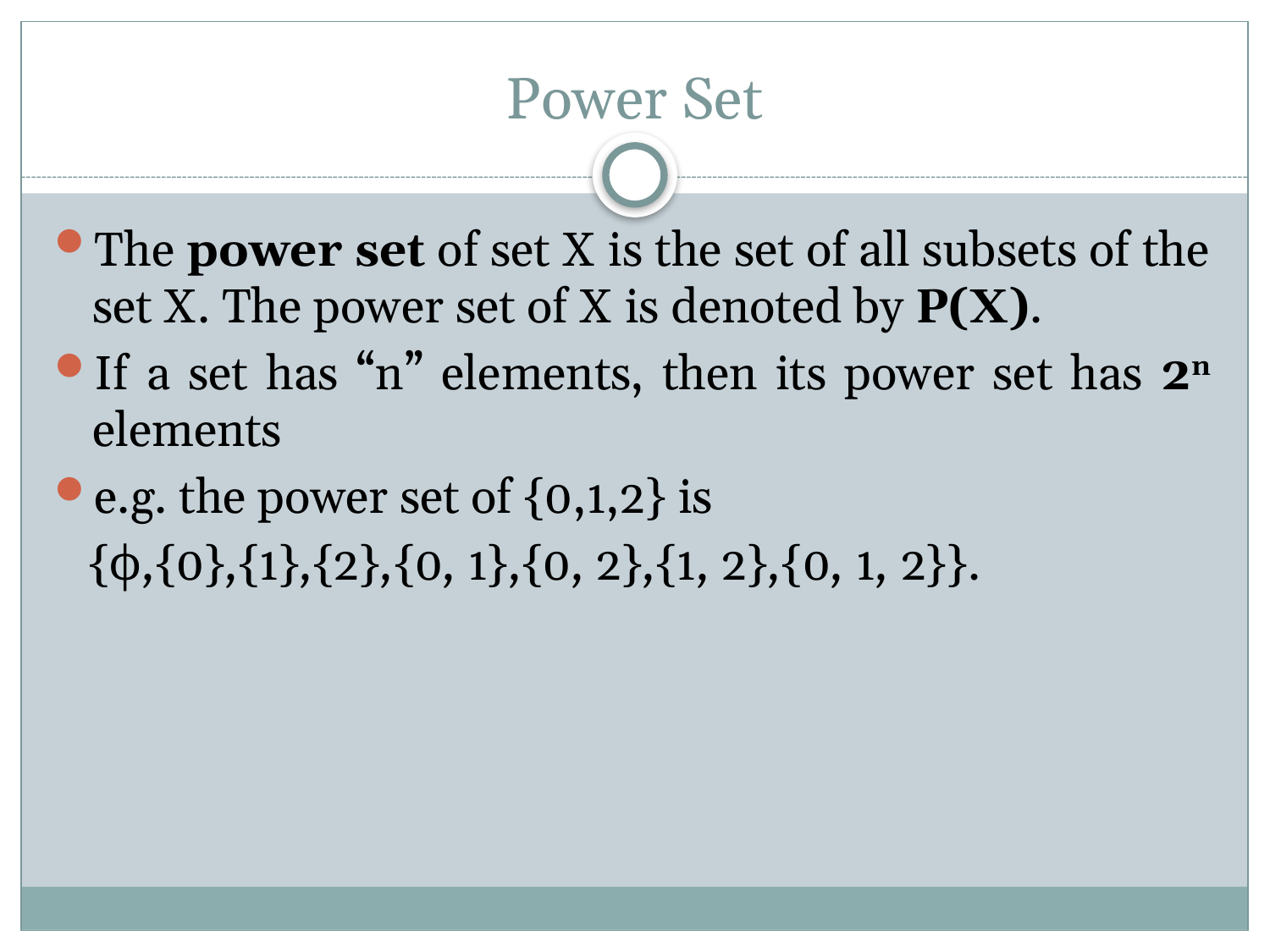

# Power Set
The power set of set X is the set of all subsets of the set X. The power set of X is denoted by P(X).
If a set has “n” elements, then its power set has 2n elements
e.g. the power set of {0,1,2} is
   {ϕ,{0},{1},{2},{0, 1},{0, 2},{1, 2},{0, 1, 2}}.